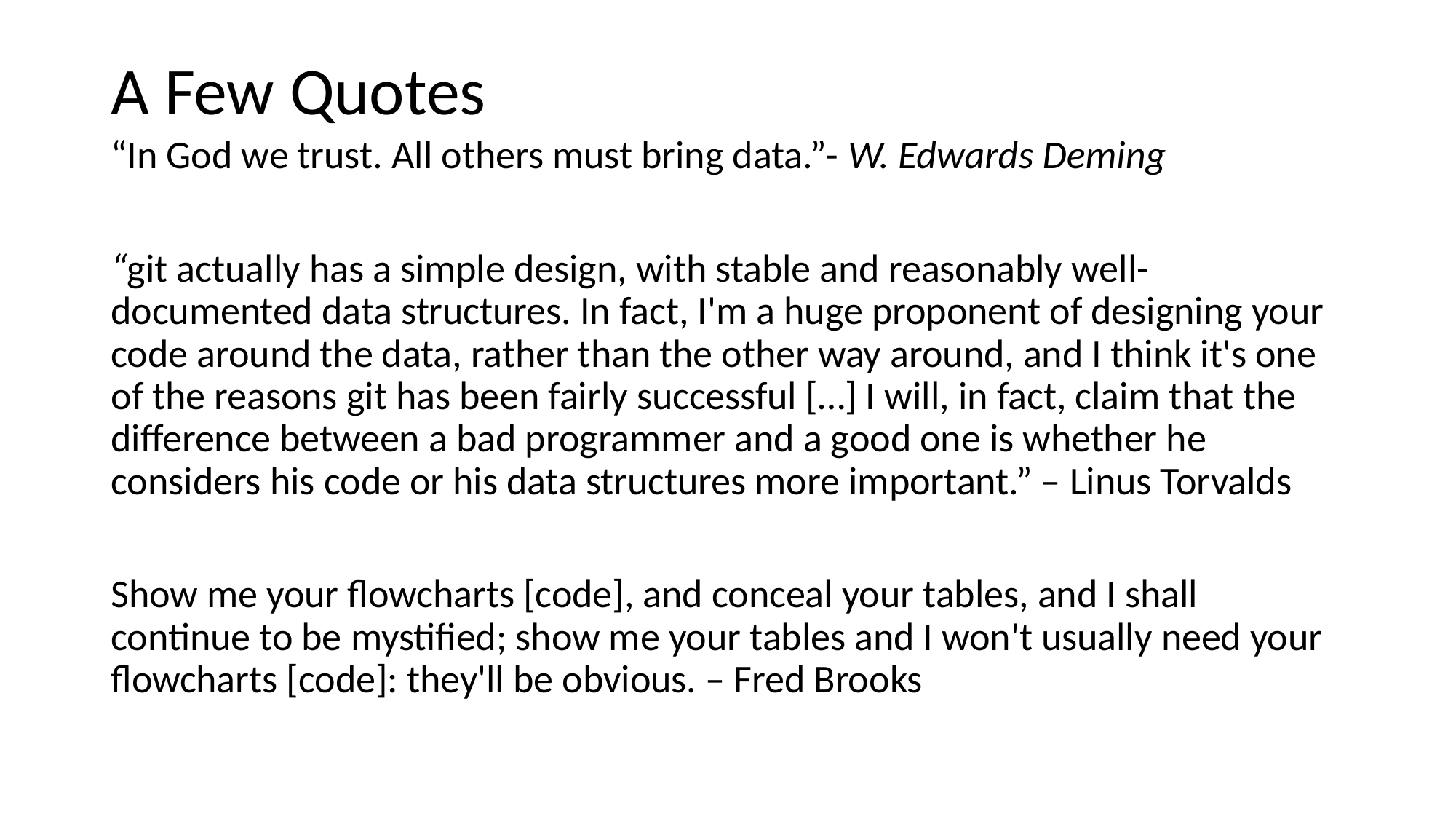

# A Few Quotes
“In God we trust. All others must bring data.”- W. Edwards Deming

“git actually has a simple design, with stable and reasonably well-documented data structures. In fact, I'm a huge proponent of designing your code around the data, rather than the other way around, and I think it's one of the reasons git has been fairly successful […] I will, in fact, claim that the difference between a bad programmer and a good one is whether he considers his code or his data structures more important.” – Linus Torvalds

Show me your flowcharts [code], and conceal your tables, and I shall continue to be mystified; show me your tables and I won't usually need your flowcharts [code]: they'll be obvious. – Fred Brooks